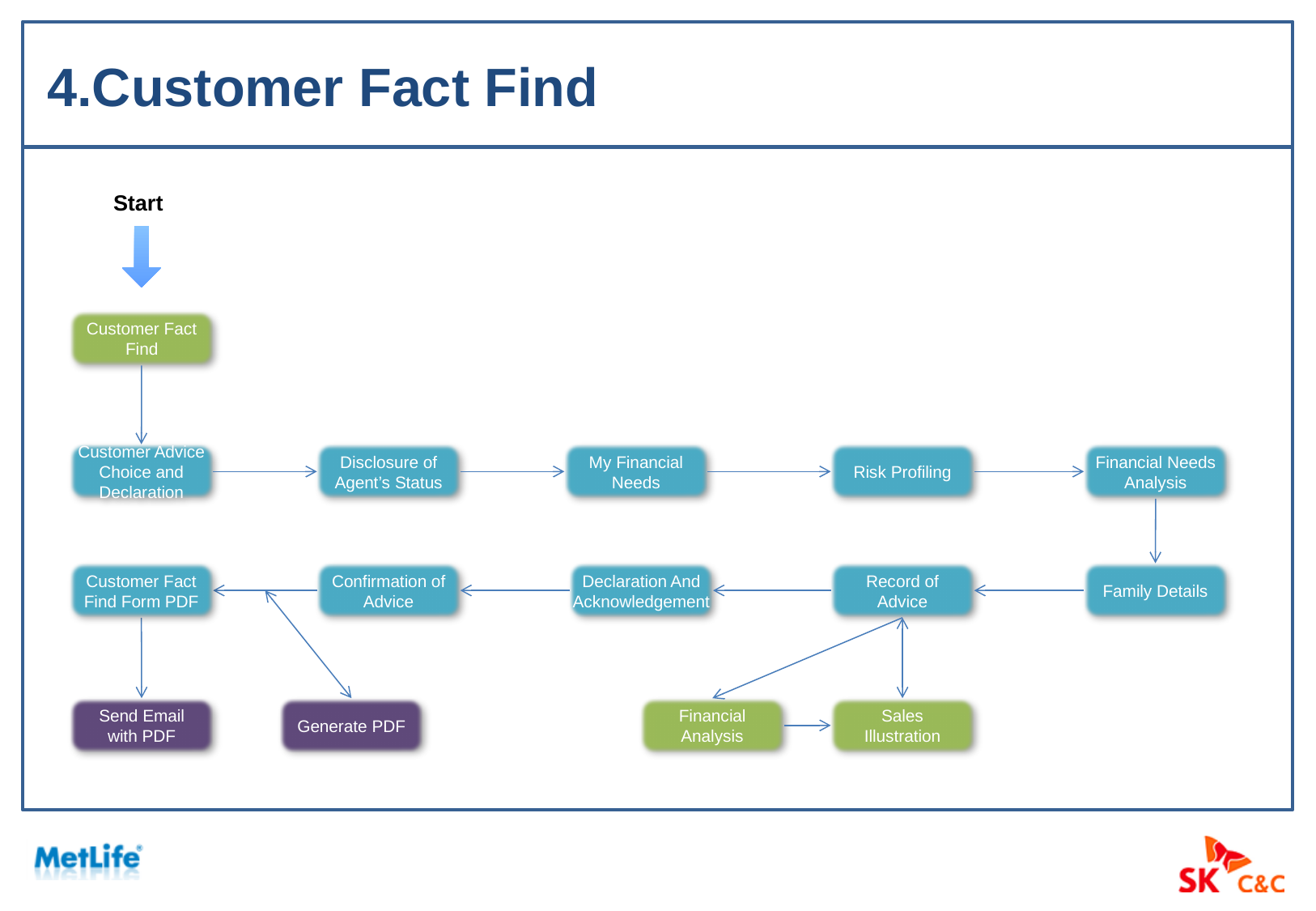

4.Customer Fact Find
Start

Customer Fact Find
Customer Advice Choice and Declaration
Disclosure of Agent’s Status
My Financial Needs
Risk Profiling
Financial Needs Analysis
Customer Fact Find Form PDF
Confirmation of Advice
Declaration And Acknowledgement
Record of Advice
Family Details
Send Email with PDF
Generate PDF
Financial Analysis
Sales Illustration